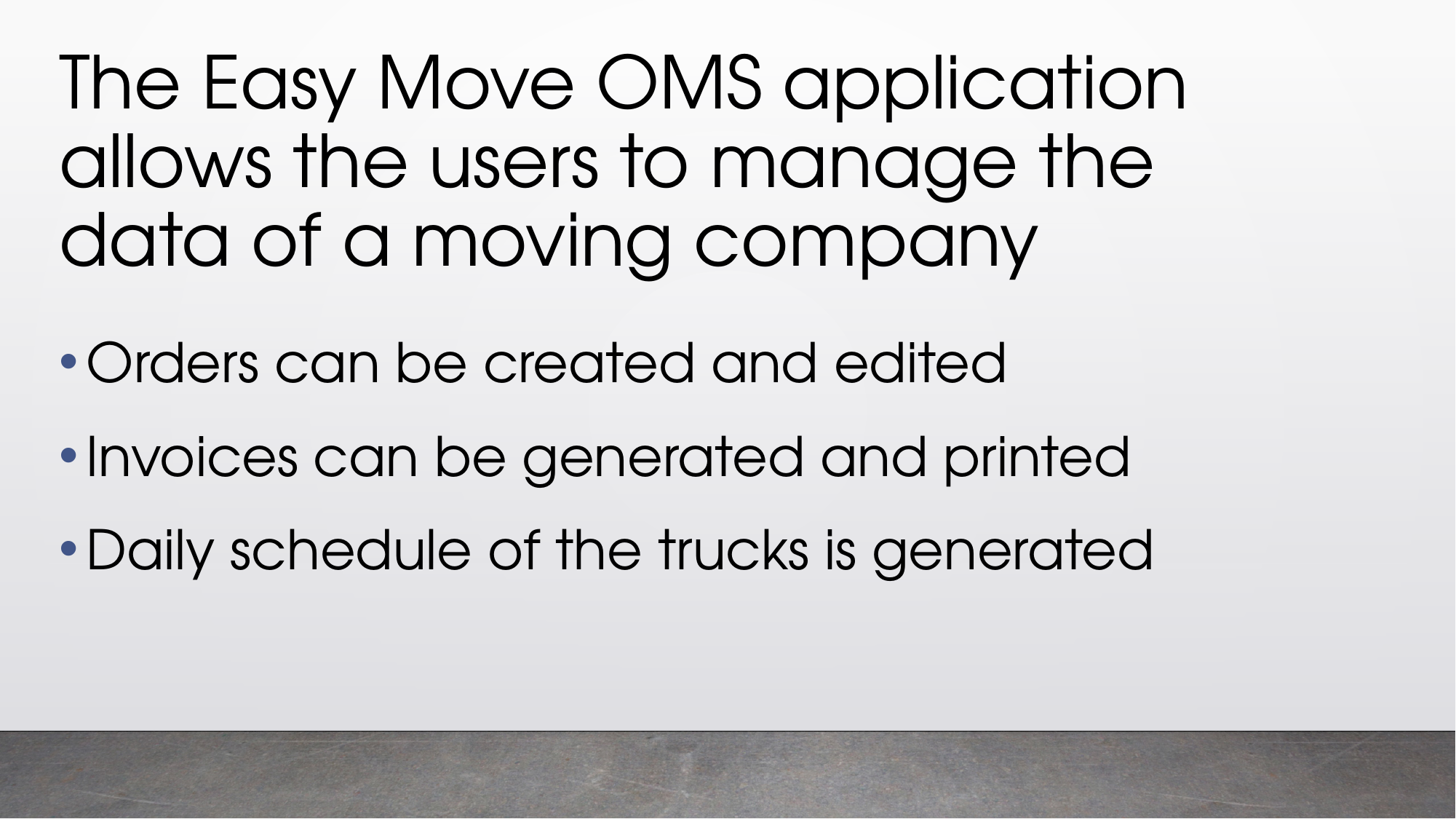

The Easy Move OMS application allows the users to manage the data of a moving company

Orders can be created and edited
Invoices can be generated and printed
Daily schedule of the trucks is generated